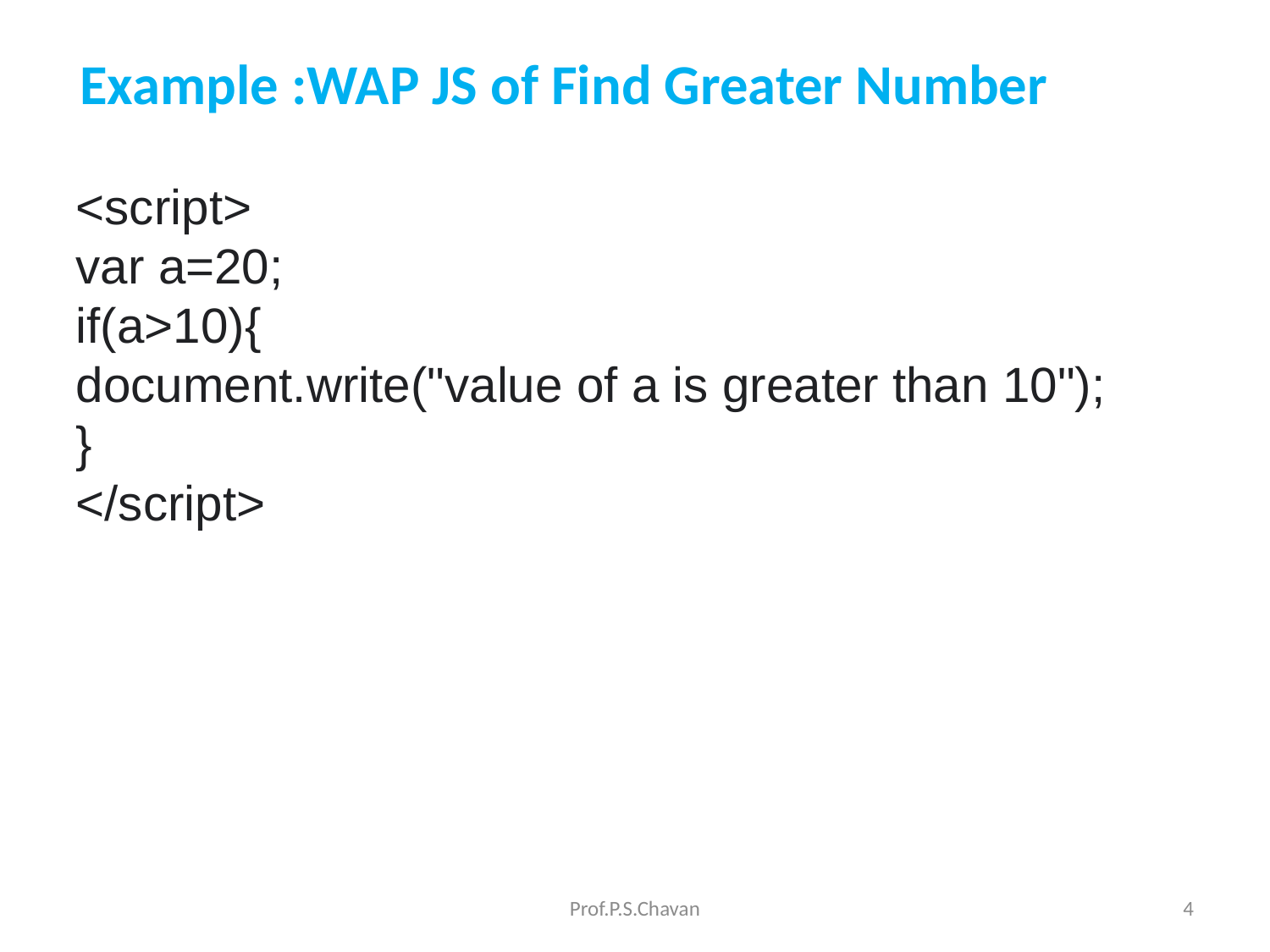

Example :WAP JS of Find Greater Number
<script>
var a=20;
if(a>10){
document.write("value of a is greater than 10");
}
</script>

Prof.P.S.Chavan
4